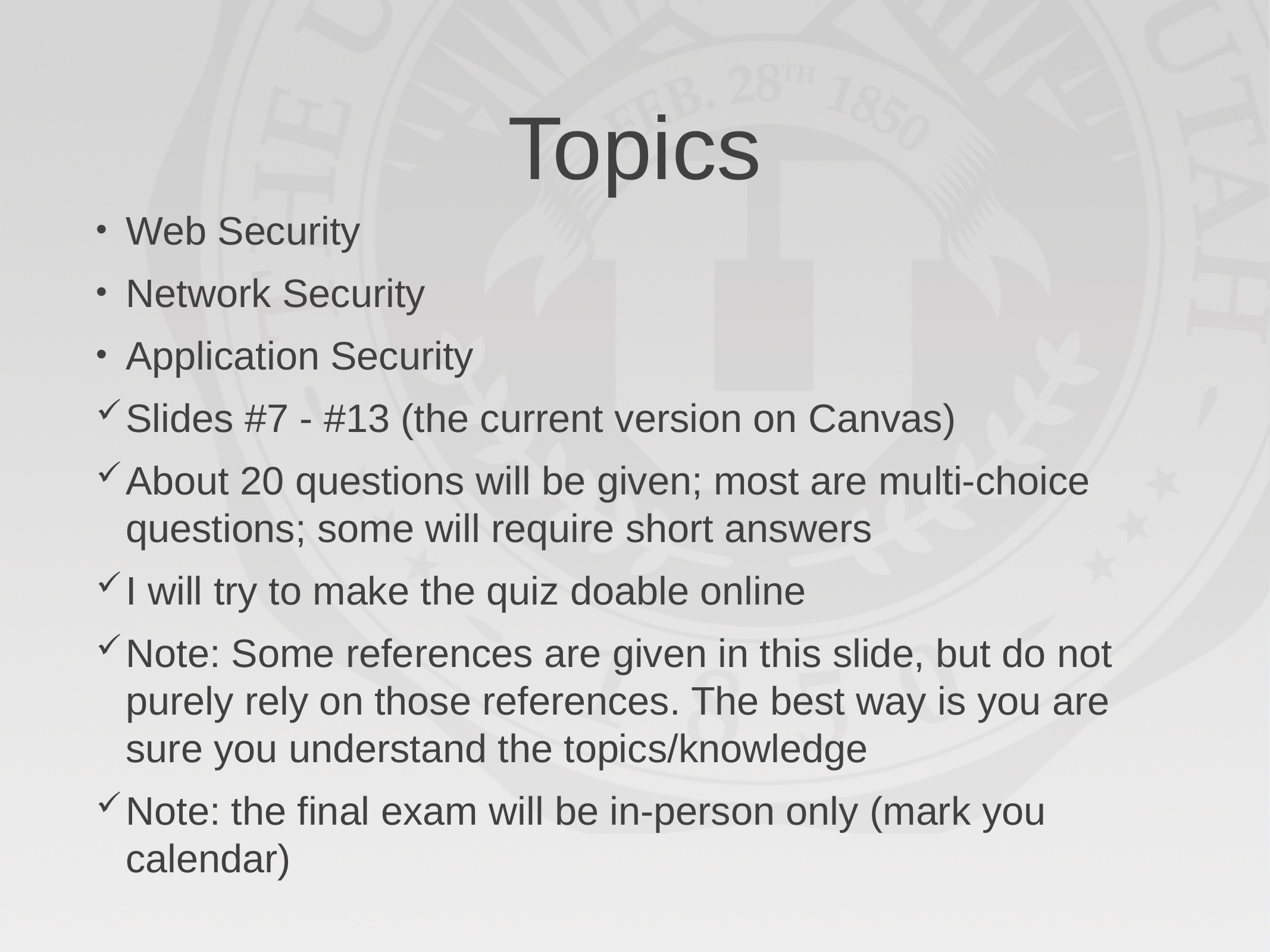

# Topics
Web Security
Network Security
Application Security
Slides #7 - #13 (the current version on Canvas)
About 20 questions will be given; most are multi-choice questions; some will require short answers
I will try to make the quiz doable online
Note: Some references are given in this slide, but do not purely rely on those references. The best way is you are sure you understand the topics/knowledge
Note: the final exam will be in-person only (mark you calendar)